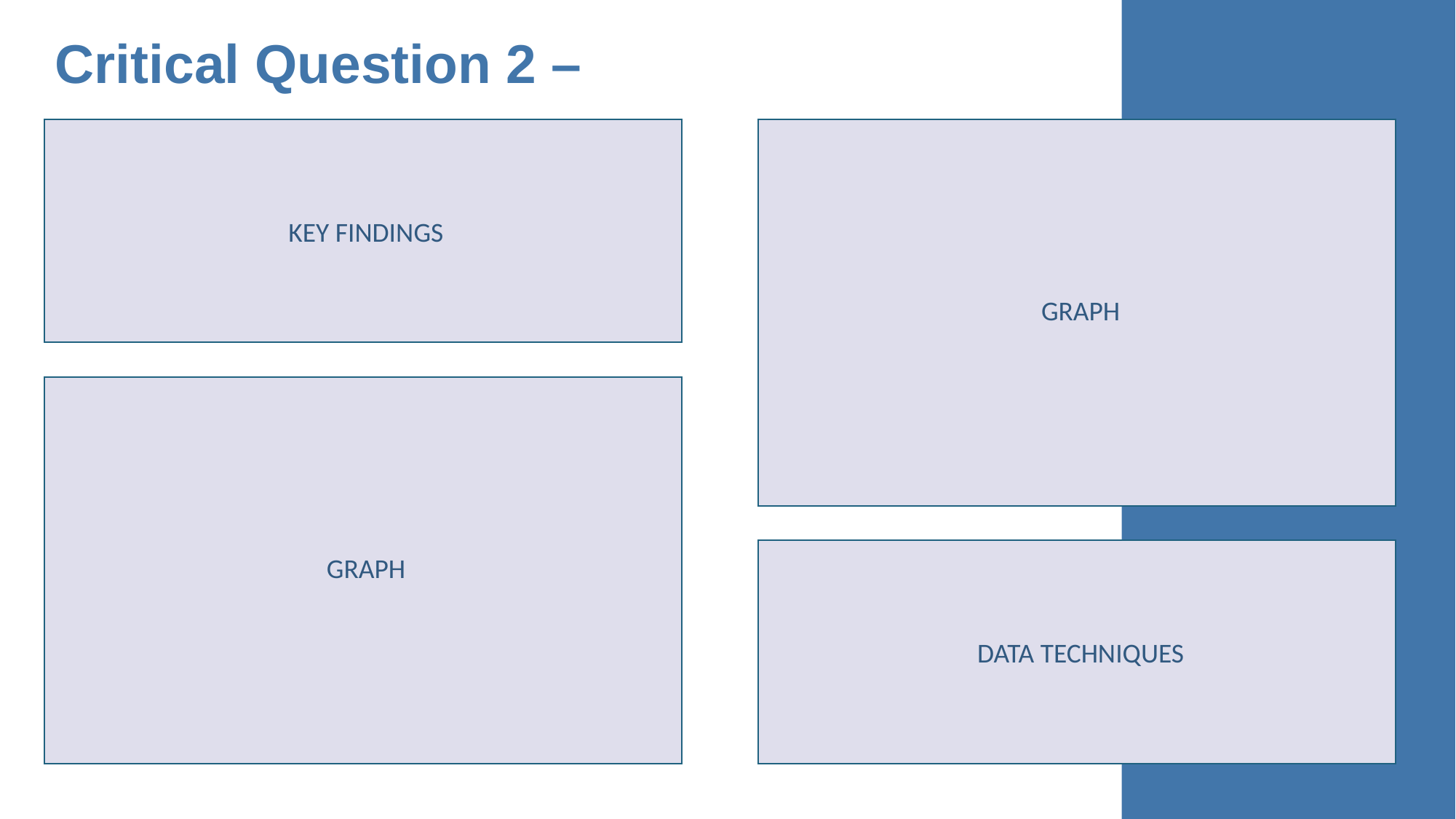

Critical Question 2 –

KEY FINDINGS

GRAPH

GRAPH

DATA TECHNIQUES